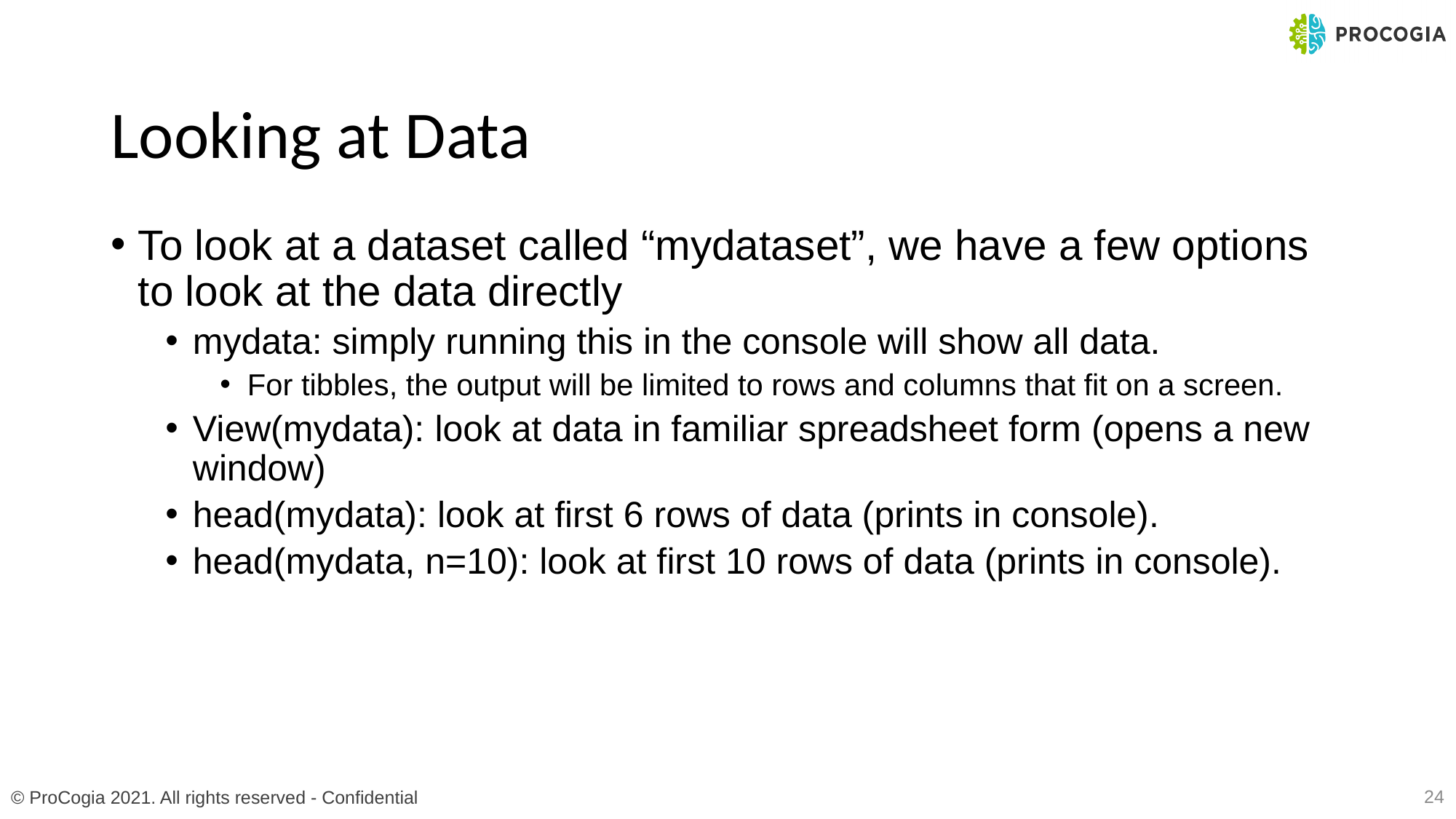

# Looking at Data
To look at a dataset called “mydataset”, we have a few options to look at the data directly
mydata: simply running this in the console will show all data.
For tibbles, the output will be limited to rows and columns that fit on a screen.
View(mydata): look at data in familiar spreadsheet form (opens a new window)
head(mydata): look at first 6 rows of data (prints in console).
head(mydata, n=10): look at first 10 rows of data (prints in console).
24